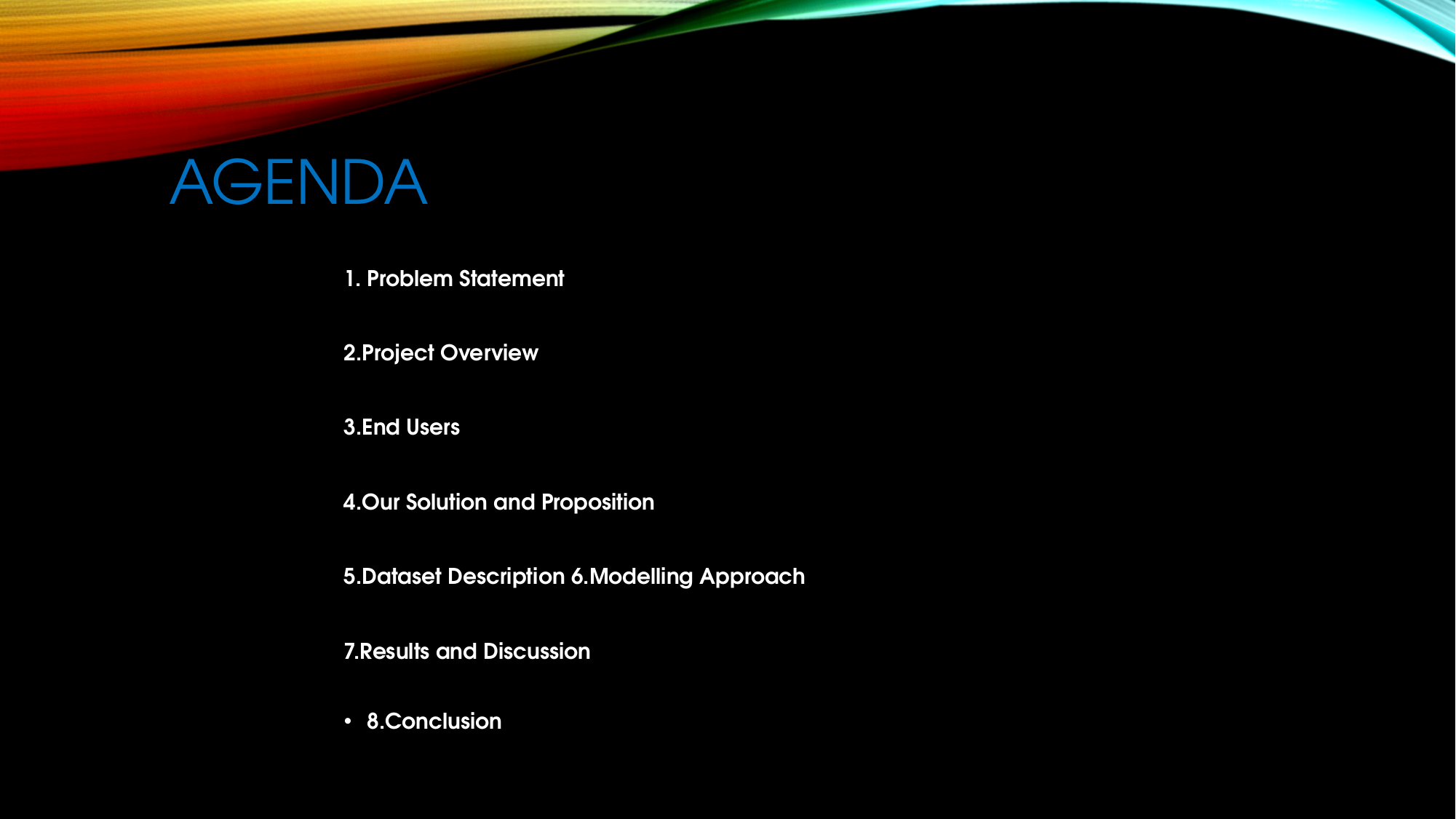

# AGENDA
1. Problem Statement

2.Project Overview

3.End Users

4.Our Solution and Proposition

5.Dataset Description 6.Modelling Approach

7.Results and Discussion

8.Conclusion